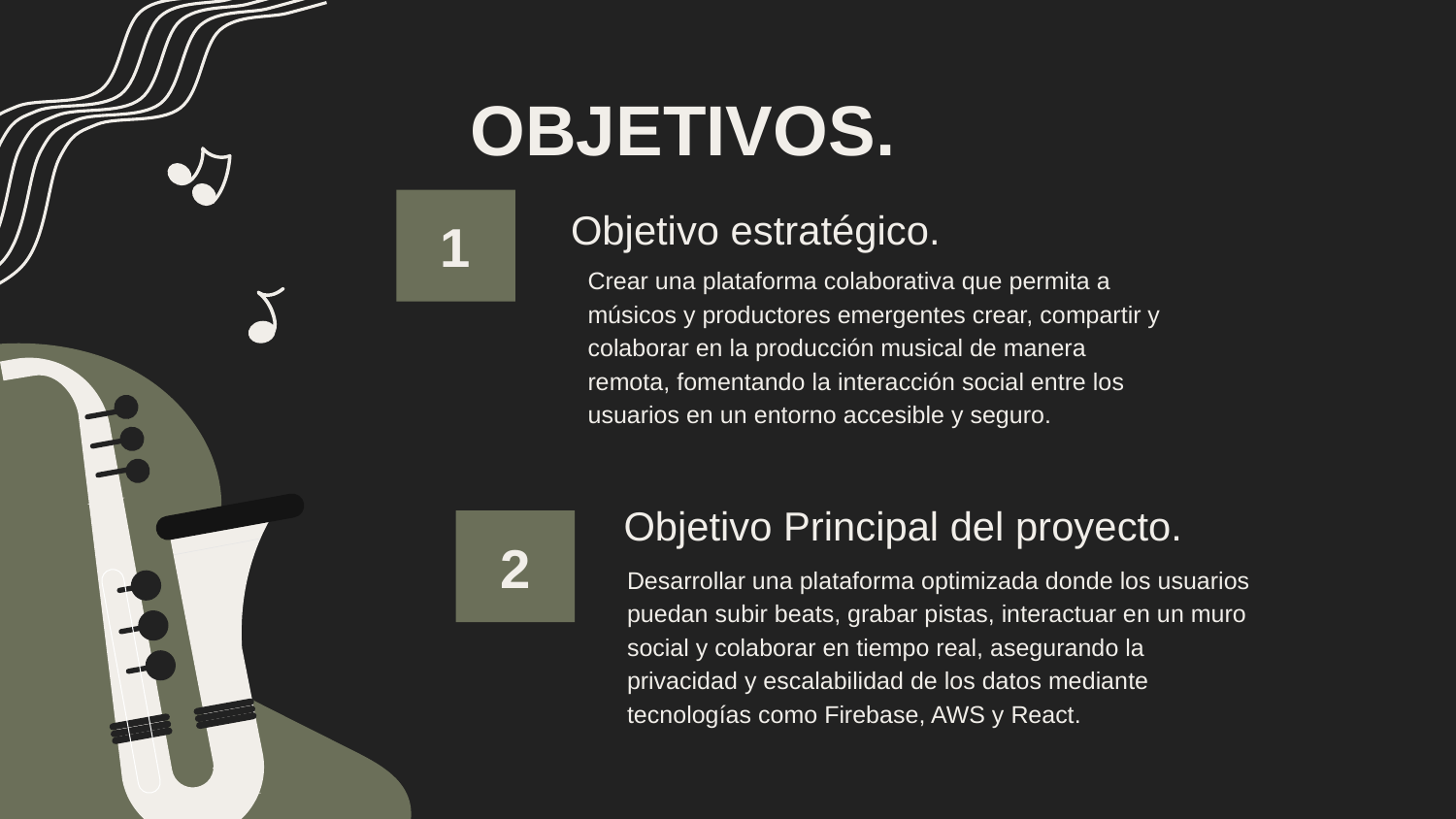

# OBJETIVOS.

1
Objetivo estratégico.
Crear una plataforma colaborativa que permita a
músicos y productores emergentes crear, compartir y
colaborar en la producción musical de manera
remota, fomentando la interacción social entre los
usuarios en un entorno accesible y seguro.

2
Objetivo Principal del proyecto.
Desarrollar una plataforma optimizada donde los usuarios
puedan subir beats, grabar pistas, interactuar en un muro
social y colaborar en tiempo real, asegurando la
privacidad y escalabilidad de los datos mediante
tecnologías como Firebase, AWS y React.